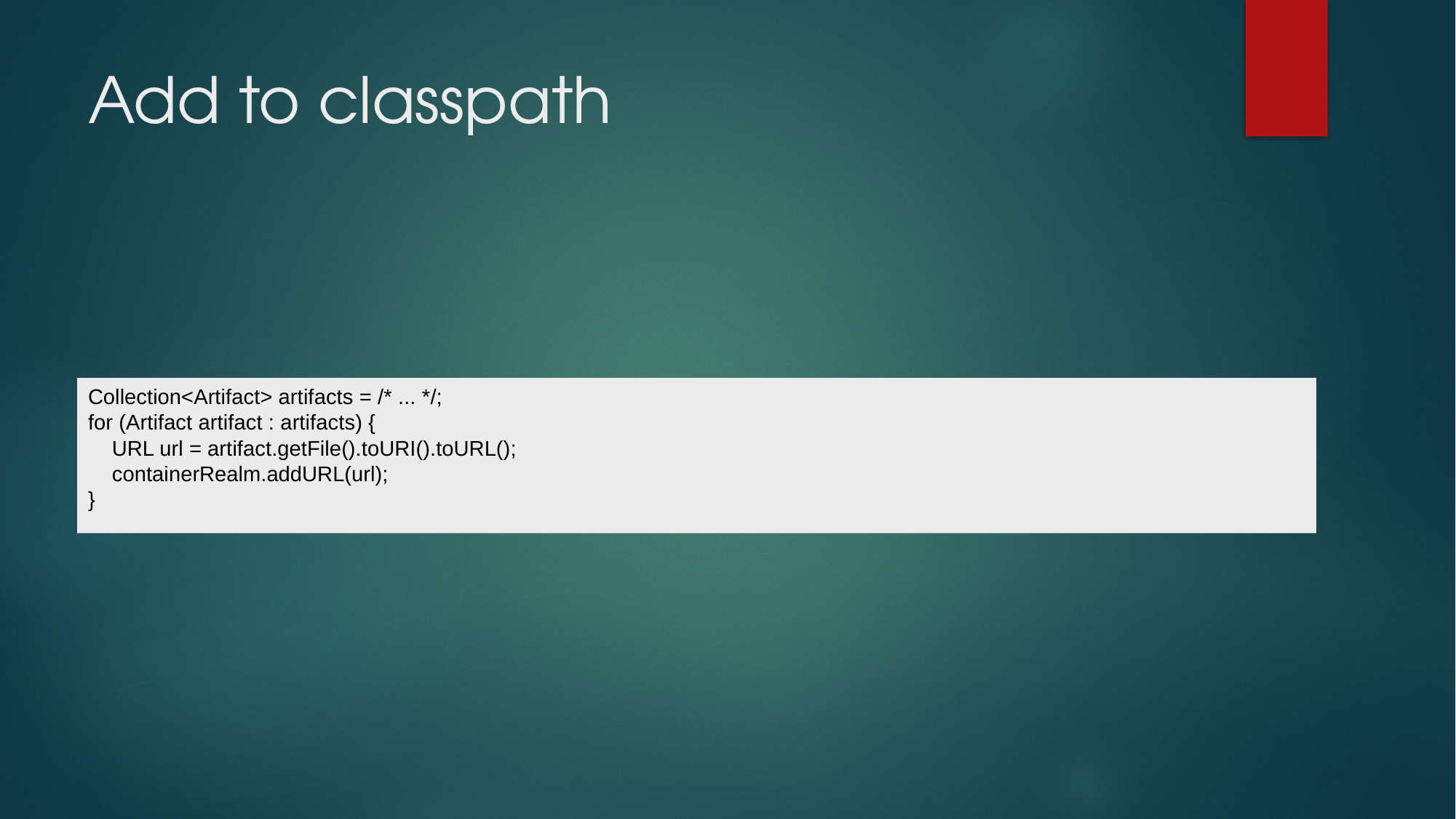

# Add to classpath
Collection<Artifact> artifacts = /* ... */;
for (Artifact artifact : artifacts) {
    URL url = artifact.getFile().toURI().toURL();
    containerRealm.addURL(url);
}